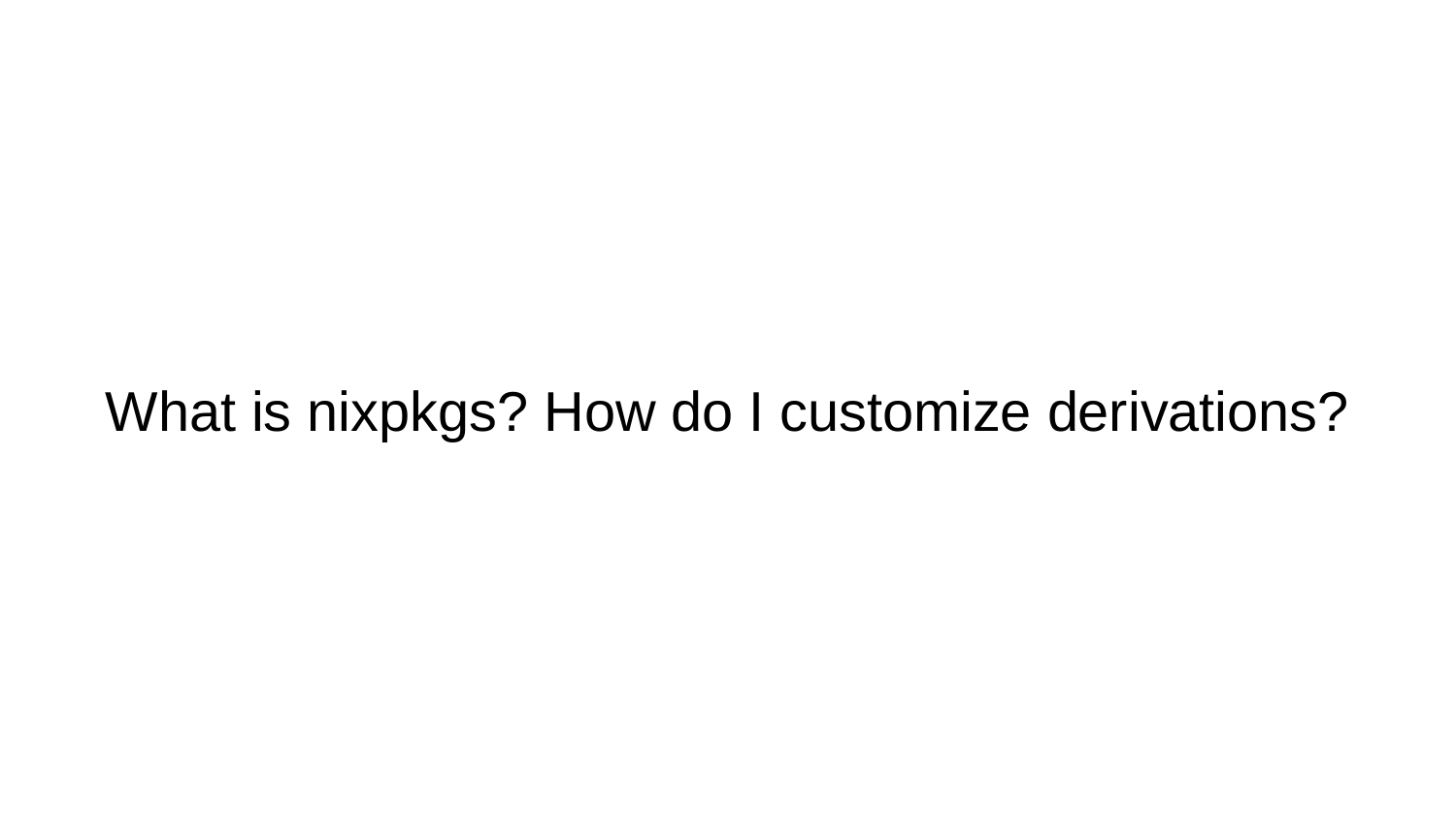

# What is nixpkgs? How do I customize derivations?